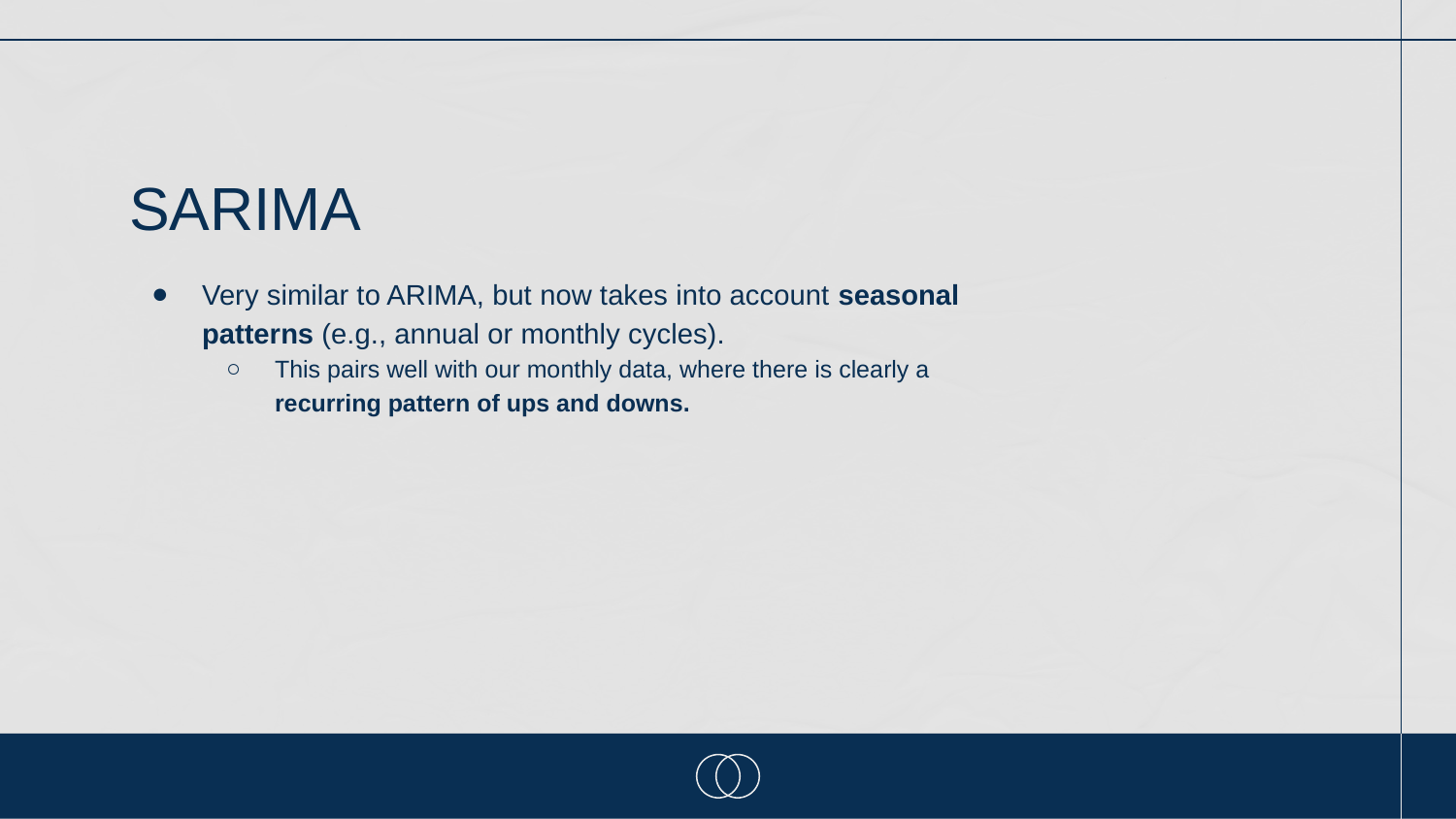

# SARIMA
Very similar to ARIMA, but now takes into account seasonal patterns (e.g., annual or monthly cycles).
This pairs well with our monthly data, where there is clearly a recurring pattern of ups and downs.